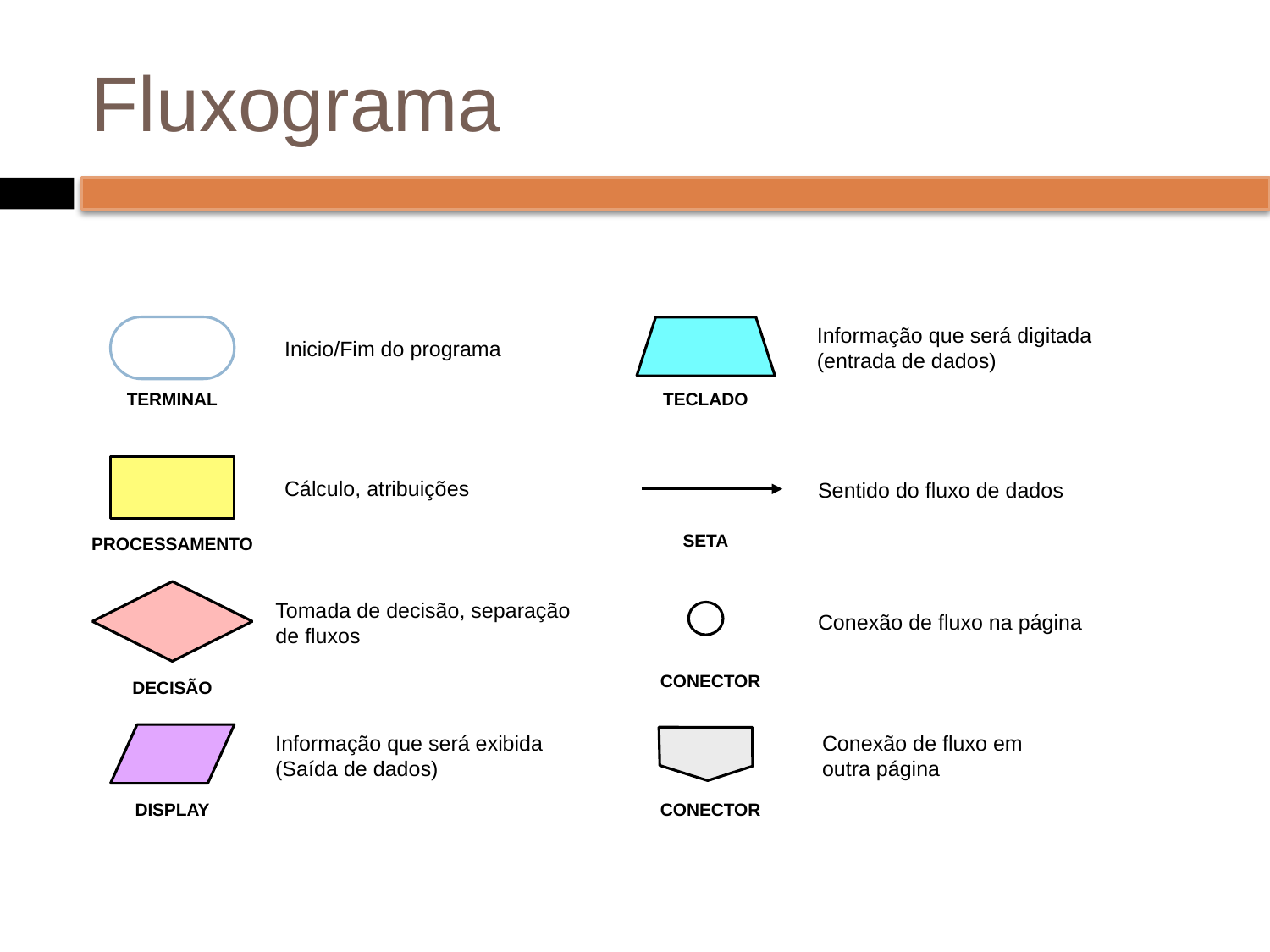

# Fluxograma
Informação que será digitada
(entrada de dados)

Inicio/Fim do programa
TERMINAL
TECLADO

Cálculo, atribuições
Sentido do fluxo de dados

SETA
PROCESSAMENTO

Tomada de decisão, separação
de fluxos

Conexão de fluxo na página
CONECTOR
DECISÃO
Informação que será exibida
(Saída de dados)
Conexão de fluxo em
outra página

DISPLAY
CONECTOR
21